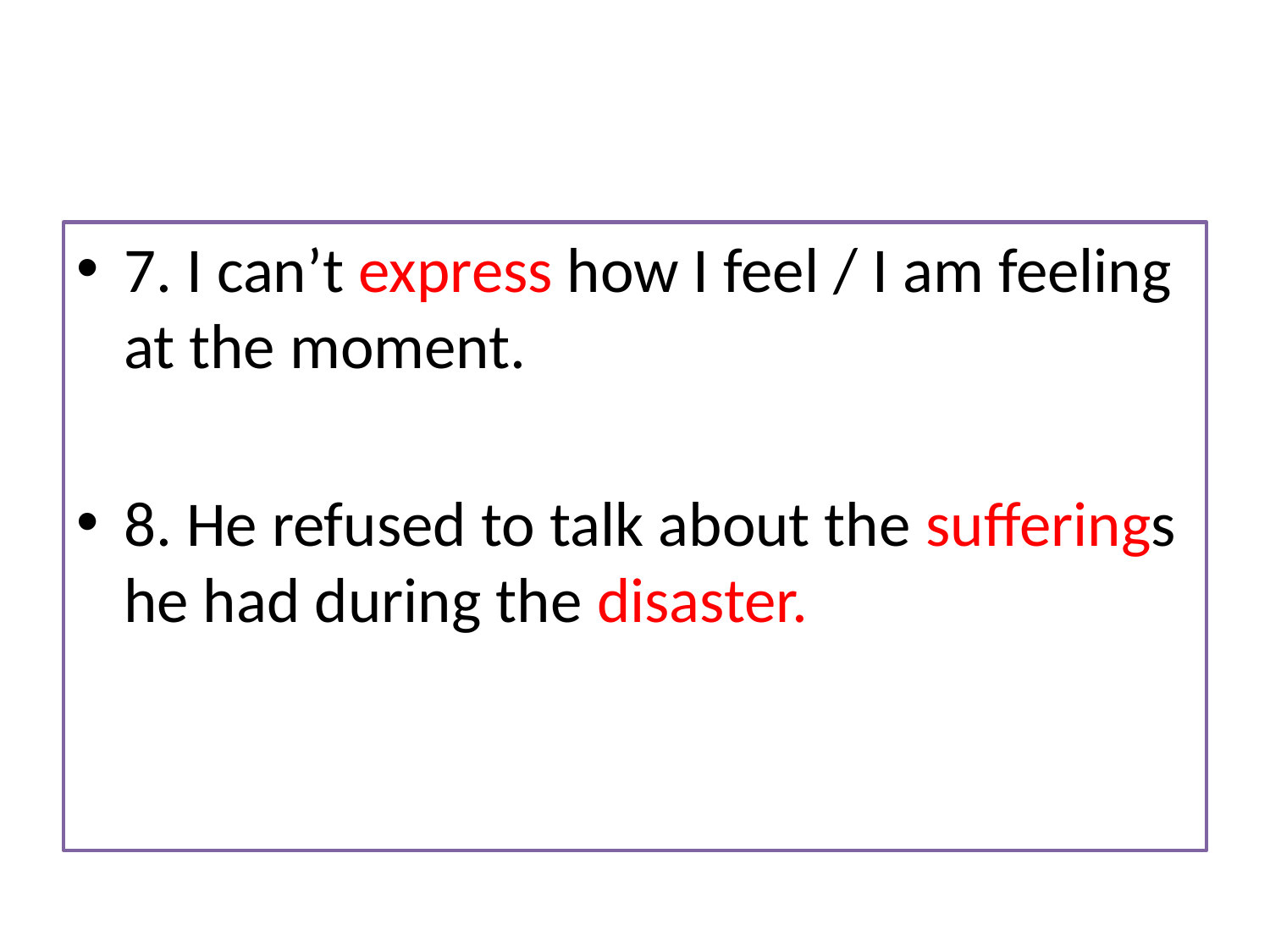

#
7. I can’t express how I feel / I am feeling at the moment.

8. He refused to talk about the sufferings he had during the disaster.